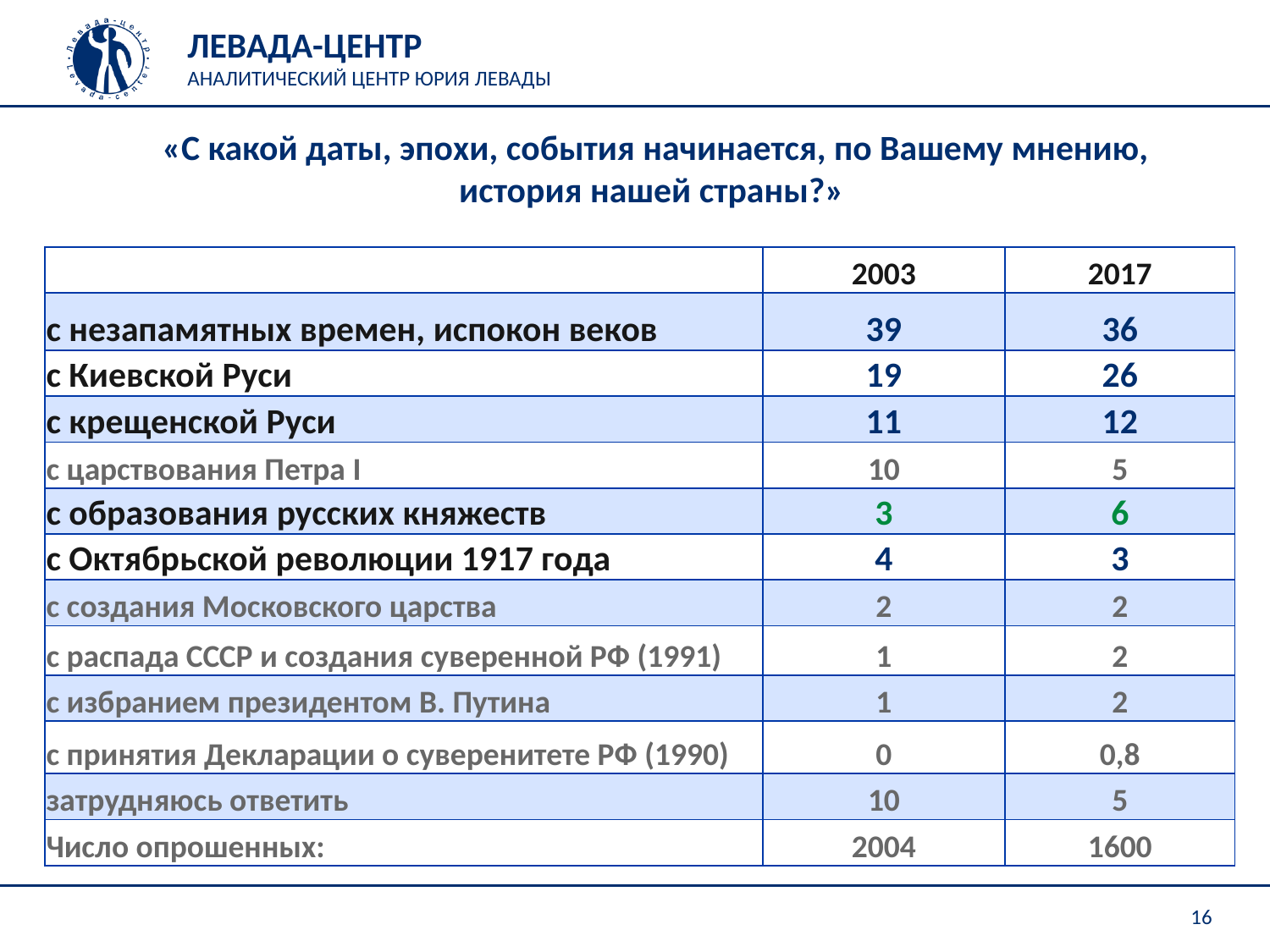

«С какой даты, эпохи, события начинается, по Вашему мнению, история нашей страны?»
|  | 2003 | 2017 |
| --- | --- | --- |
| с незапамятных времен, испокон веков | 39 | 36 |
| с Киевской Руси | 19 | 26 |
| с крещенской Руси | 11 | 12 |
| с царствования Петра I | 10 | 5 |
| с образования русских княжеств | 3 | 6 |
| с Октябрьской революции 1917 года | 4 | 3 |
| с создания Московского царства | 2 | 2 |
| с распада СССР и создания суверенной РФ (1991) | 1 | 2 |
| с избранием президентом В. Путина | 1 | 2 |
| с принятия Декларации о суверенитете РФ (1990) | 0 | 0,8 |
| затрудняюсь ответить | 10 | 5 |
| Число опрошенных: | 2004 | 1600 |
16